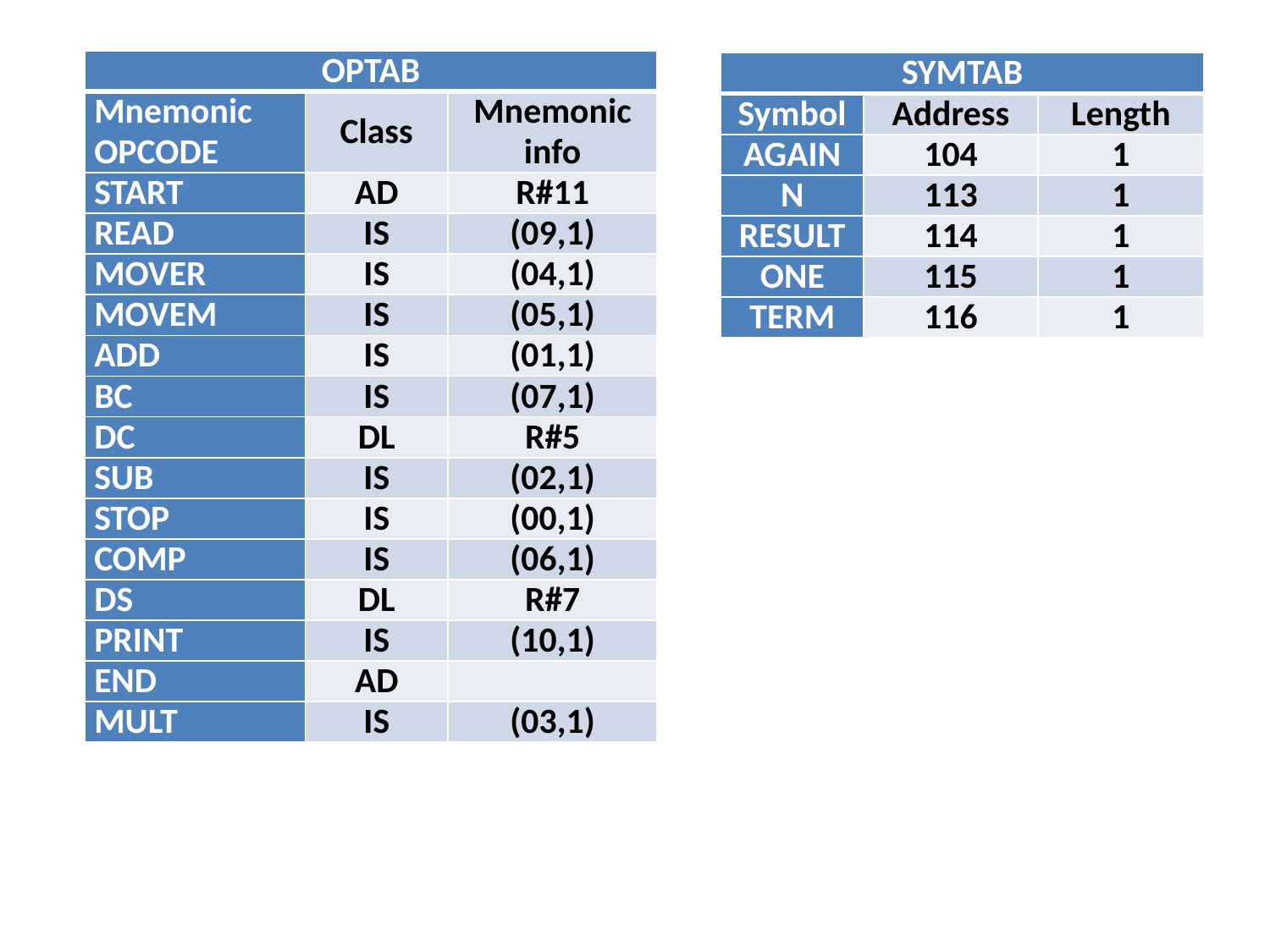

| OPTAB |  |  |
| --- | --- | --- |
| Mnemonic OPCODE | Class | Mnemonic info |
| START | AD | R#11 |
| READ | IS | (09,1) |
| MOVER | IS | (04,1) |
| MOVEM | IS | (05,1) |
| ADD | IS | (01,1) |
| BC | IS | (07,1) |
| DC | DL | R#5 |
| SUB | IS | (02,1) |
| STOP | IS | (00,1) |
| COMP | IS | (06,1) |
| DS | DL | R#7 |
| PRINT | IS | (10,1) |
| END | AD |  |
| MULT | IS | (03,1) |
| SYMTAB |  |  |
| --- | --- | --- |
| Symbol | Address | Length |
| AGAIN | 104 | 1 |
| N | 113 | 1 |
| RESULT | 114 | 1 |
| ONE | 115 | 1 |
| TERM | 116 | 1 |